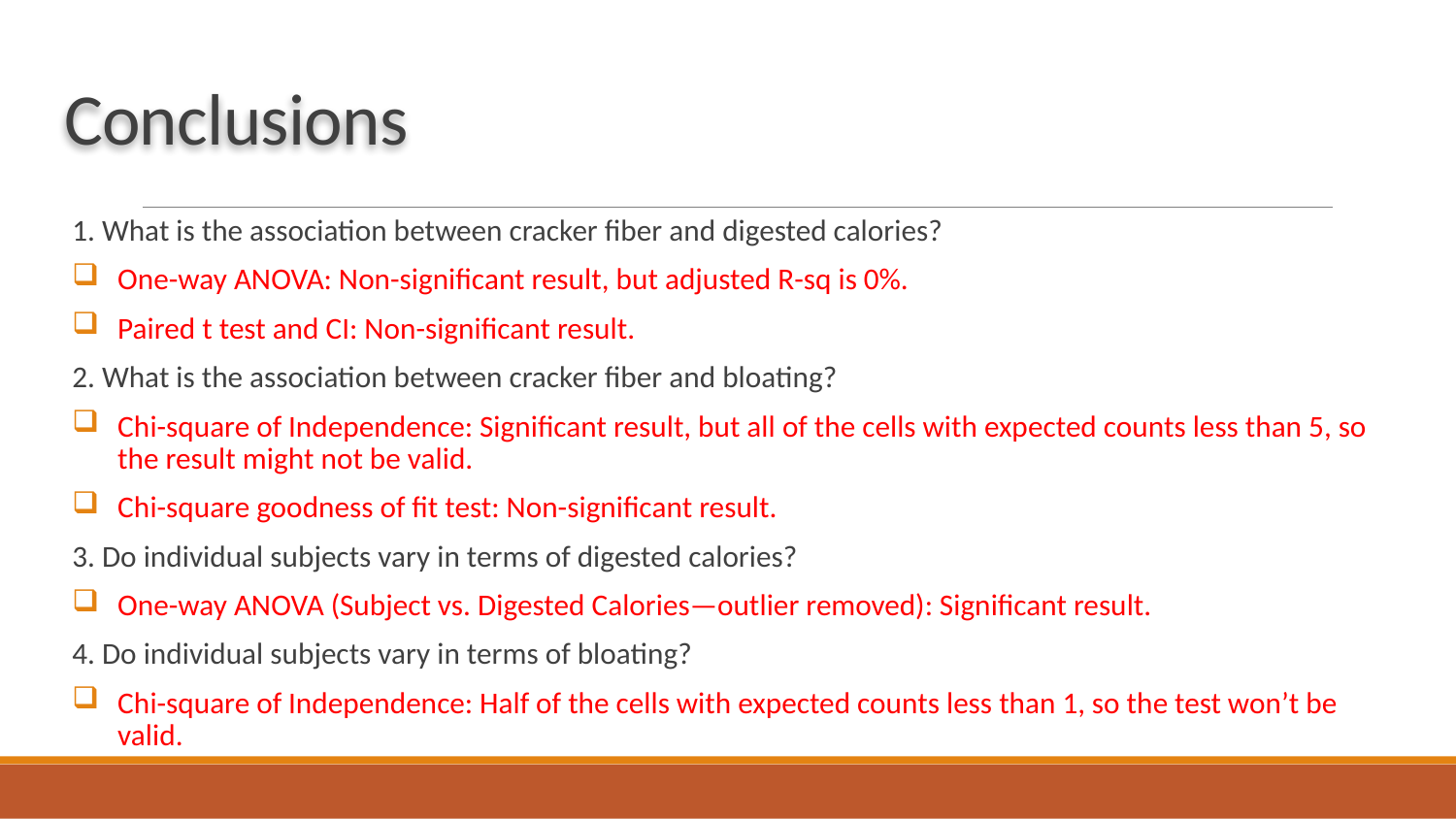

# Conclusions
1. What is the association between cracker fiber and digested calories?
One-way ANOVA: Non-significant result, but adjusted R-sq is 0%.
Paired t test and CI: Non-significant result.
2. What is the association between cracker fiber and bloating?
Chi-square of Independence: Significant result, but all of the cells with expected counts less than 5, so the result might not be valid.
Chi-square goodness of fit test: Non-significant result.
3. Do individual subjects vary in terms of digested calories?
One-way ANOVA (Subject vs. Digested Calories—outlier removed): Significant result.
4. Do individual subjects vary in terms of bloating?
Chi-square of Independence: Half of the cells with expected counts less than 1, so the test won’t be valid.